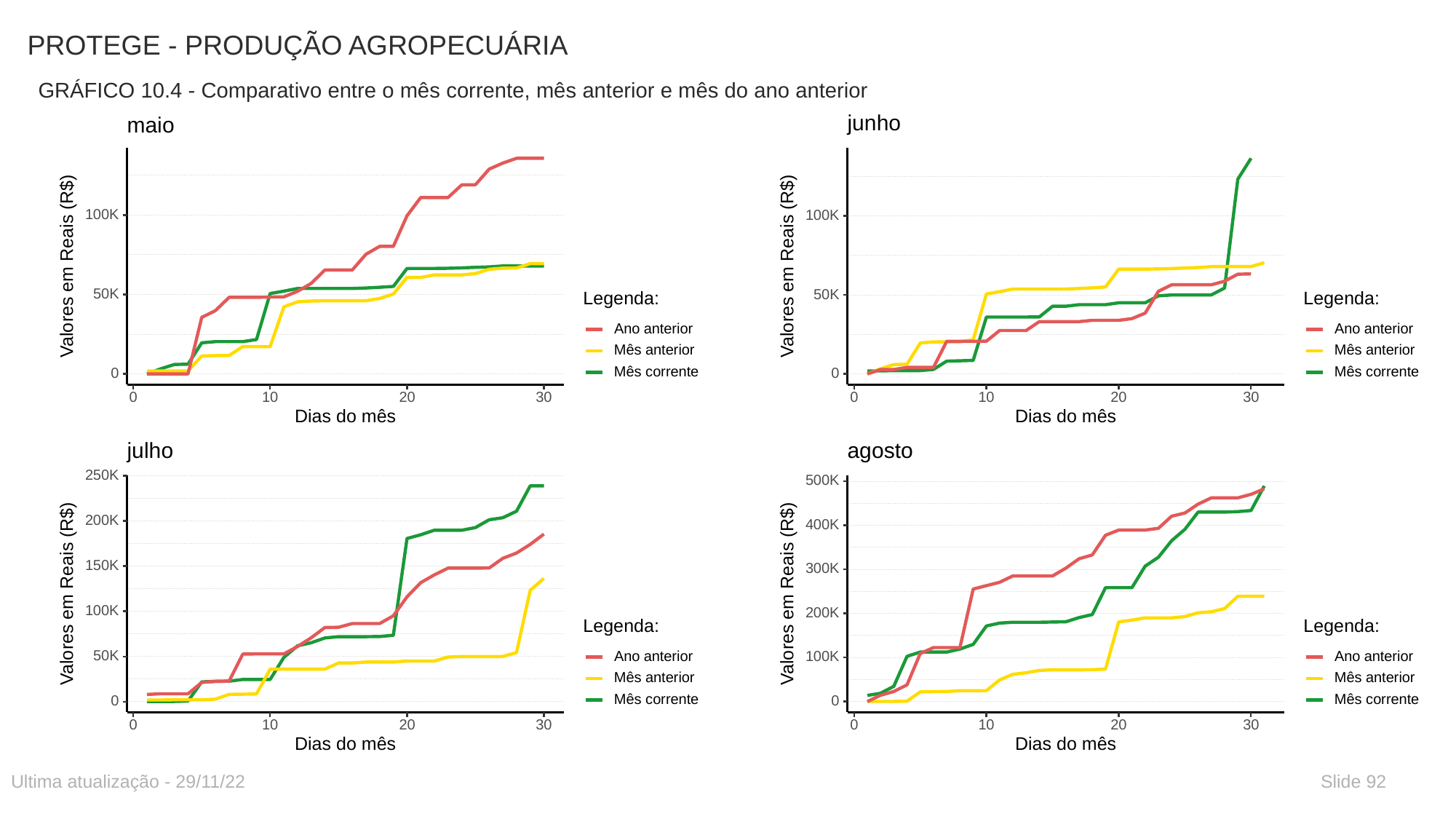

# PROTEGE - PRODUÇÃO AGROPECUÁRIA
GRÁFICO 10.4 - Comparativo entre o mês corrente, mês anterior e mês do ano anterior

maio

100K

 Valores em Reais (R$)

50K
Legenda:

Ano anterior

Mês anterior

Mês corrente
0

30
0
10
20
Dias do mês

junho

100K

 Valores em Reais (R$)

50K
Legenda:

Ano anterior

Mês anterior

Mês corrente
0

30
0
10
20
Dias do mês

julho
250K

200K

150K

 Valores em Reais (R$)

100K

Legenda:

50K
Ano anterior

Mês anterior

Mês corrente
0

30
0
10
20
Dias do mês

agosto

500K

400K

300K

 Valores em Reais (R$)

200K

Legenda:

Ano anterior
100K

Mês anterior

Mês corrente
0

30
0
10
20
Dias do mês
Ultima atualização - 29/11/22
Slide 92